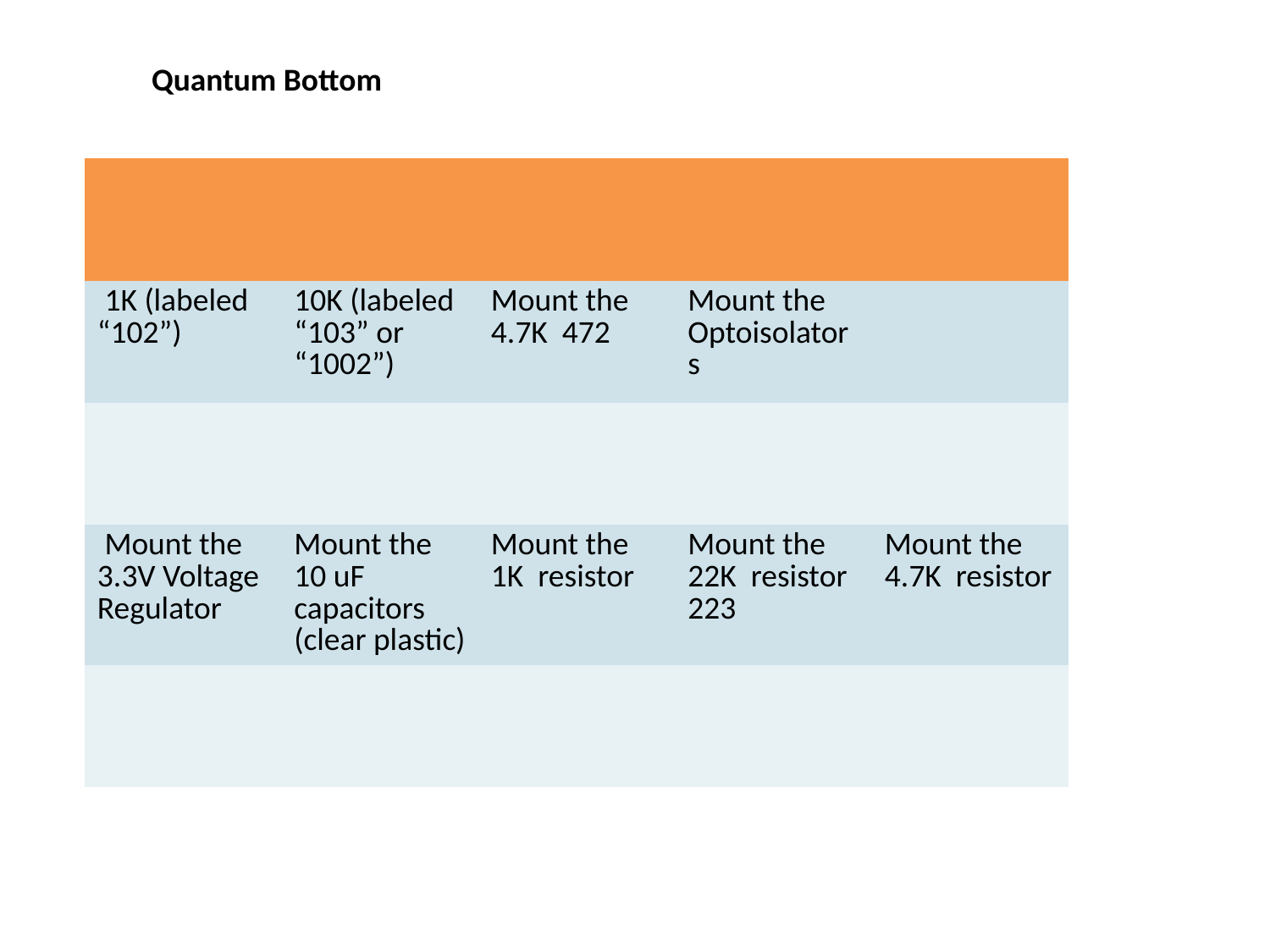

Quantum Bottom
|  |  |  |  |  |
| --- | --- | --- | --- | --- |
| 1K (labeled “102”) | 10K (labeled “103” or “1002”) | Mount the 4.7K 472 | Mount the Optoisolators |  |
|  |  |  |  |  |
| Mount the 3.3V Voltage Regulator | Mount the 10 uF capacitors (clear plastic) | Mount the 1K resistor | Mount the 22K resistor 223 | Mount the 4.7K resistor |
|  |  |  |  |  |